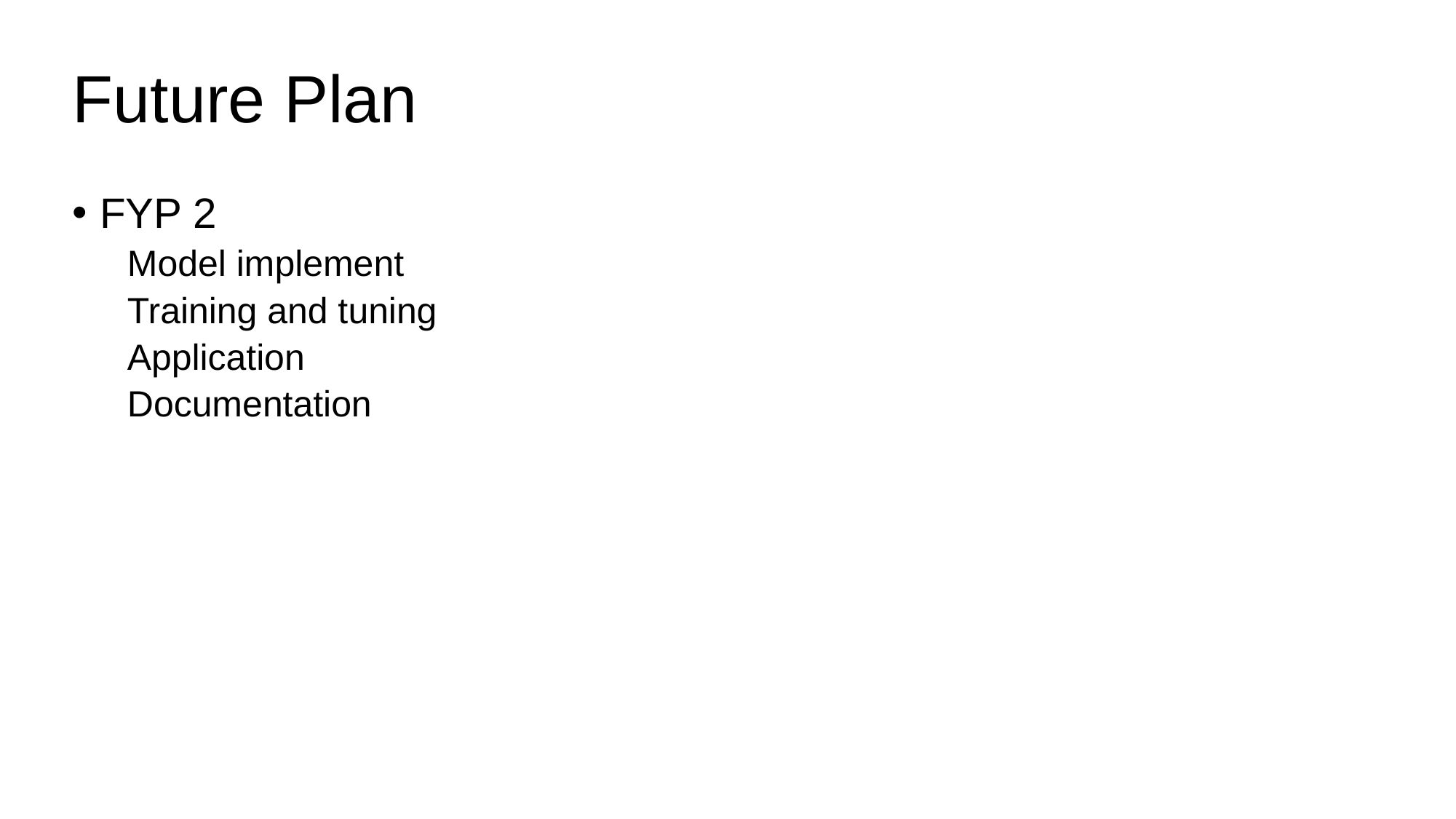

# Future Plan
FYP 2
Model implement
Training and tuning
Application
Documentation